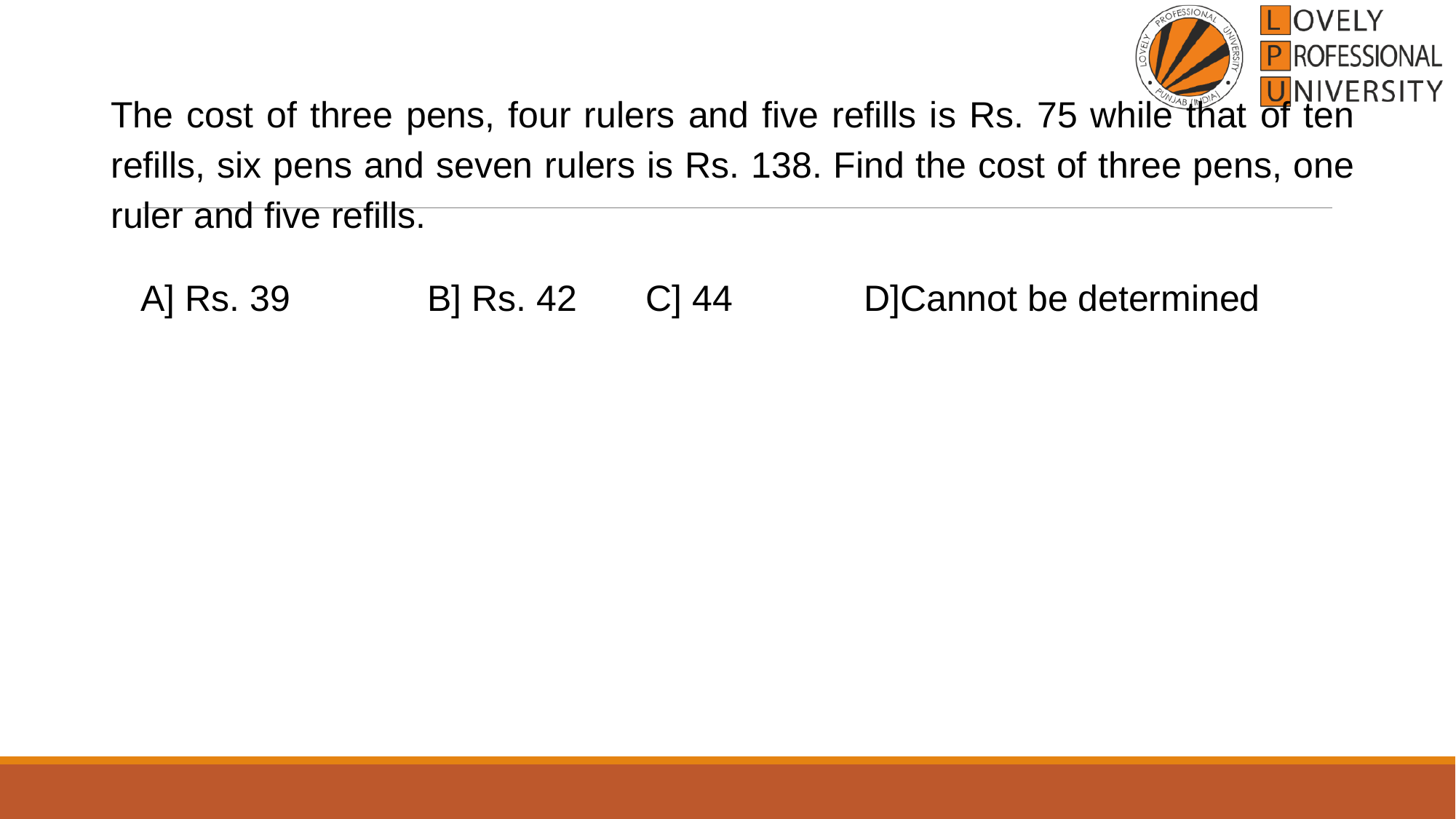

The cost of three pens, four rulers and five refills is Rs. 75 while that of ten refills, six pens and seven rulers is Rs. 138. Find the cost of three pens, one ruler and five refills.
    A] Rs. 39		B] Rs. 42	C] 44		D]Cannot be determined